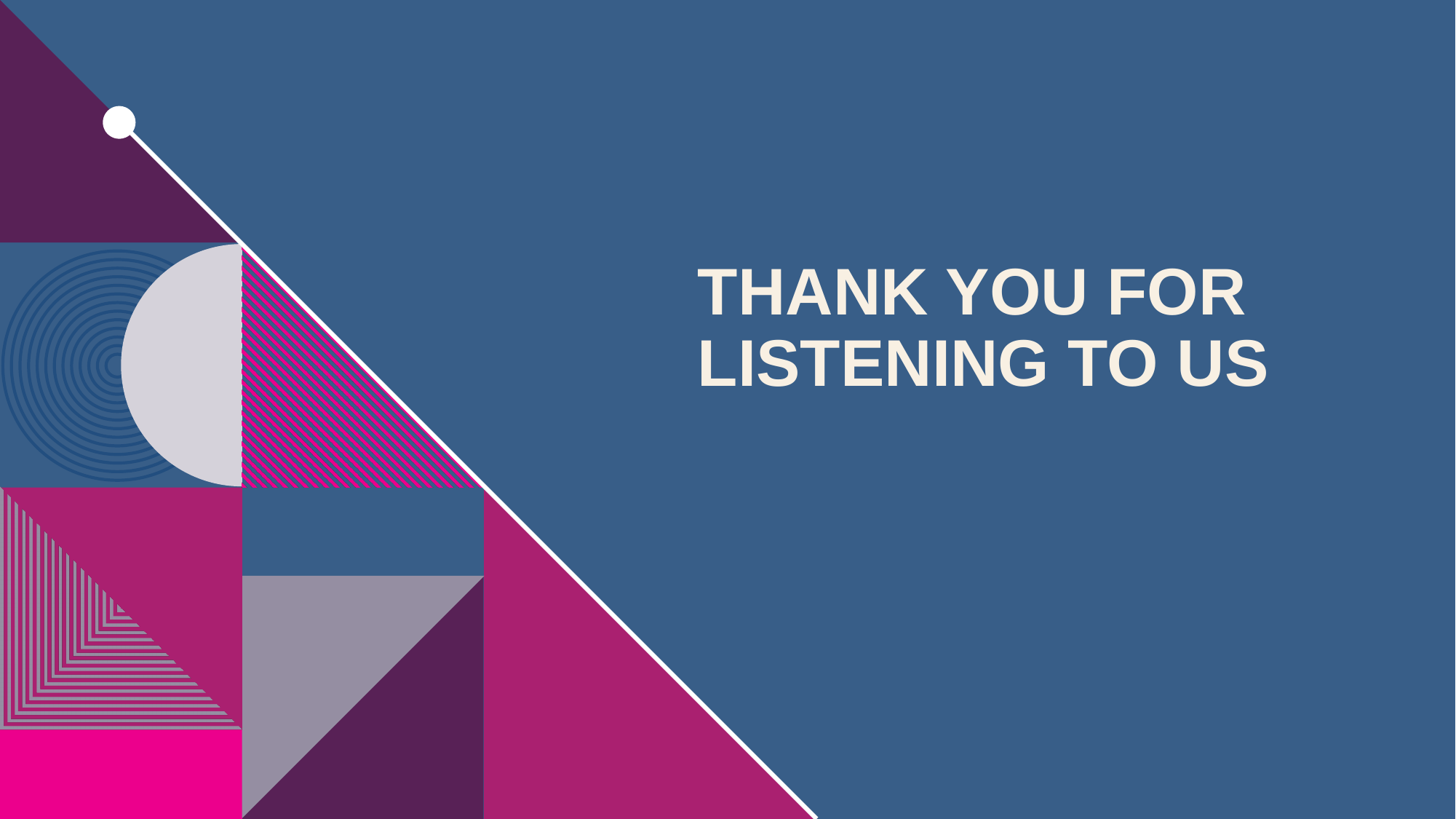

# thank you for listening to US